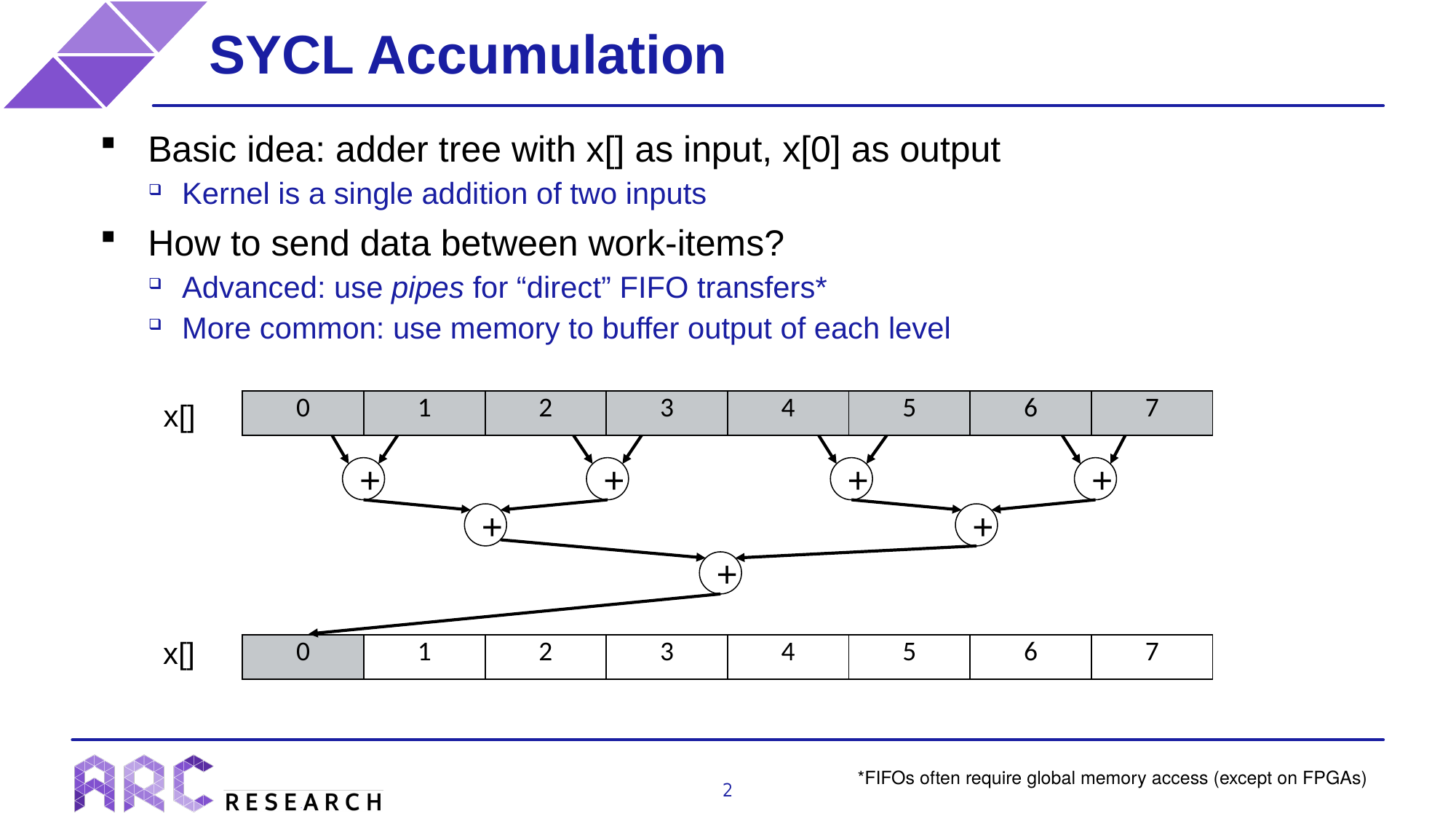

# SYCL Accumulation
Basic idea: adder tree with x[] as input, x[0] as output
Kernel is a single addition of two inputs
How to send data between work-items?
Advanced: use pipes for “direct” FIFO transfers*
More common: use memory to buffer output of each level

| 0 | 1 | 2 | 3 | 4 | 5 | 6 | 7 |
| --- | --- | --- | --- | --- | --- | --- | --- |
x[]
+
+
+
+
+
+
+
x[]
| 0 | 1 | 2 | 3 | 4 | 5 | 6 | 7 |
| --- | --- | --- | --- | --- | --- | --- | --- |
*FIFOs often require global memory access (except on FPGAs)
2